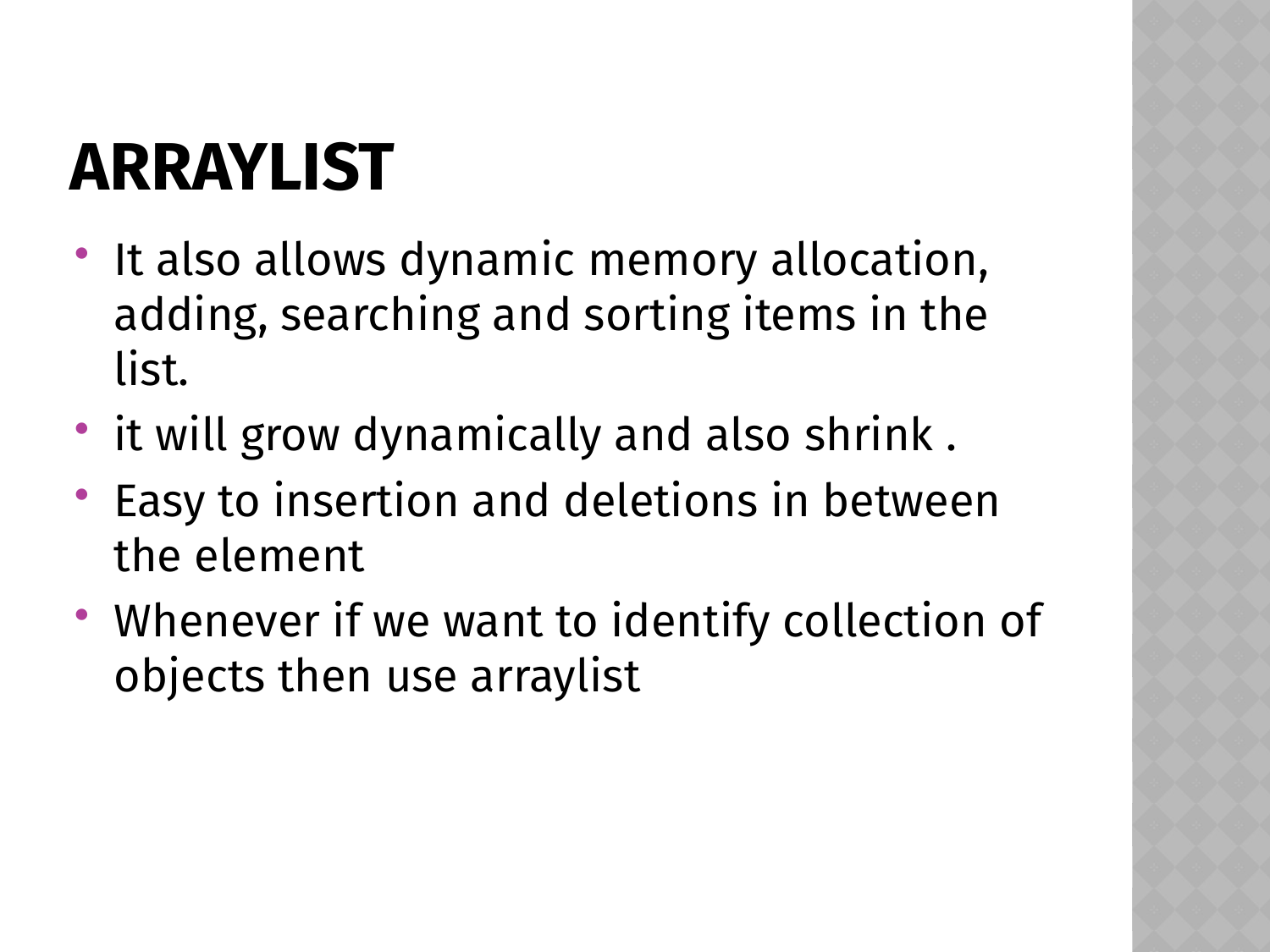

# arraylist
It also allows dynamic memory allocation, adding, searching and sorting items in the list.
it will grow dynamically and also shrink .
Easy to insertion and deletions in between the element
Whenever if we want to identify collection of objects then use arraylist